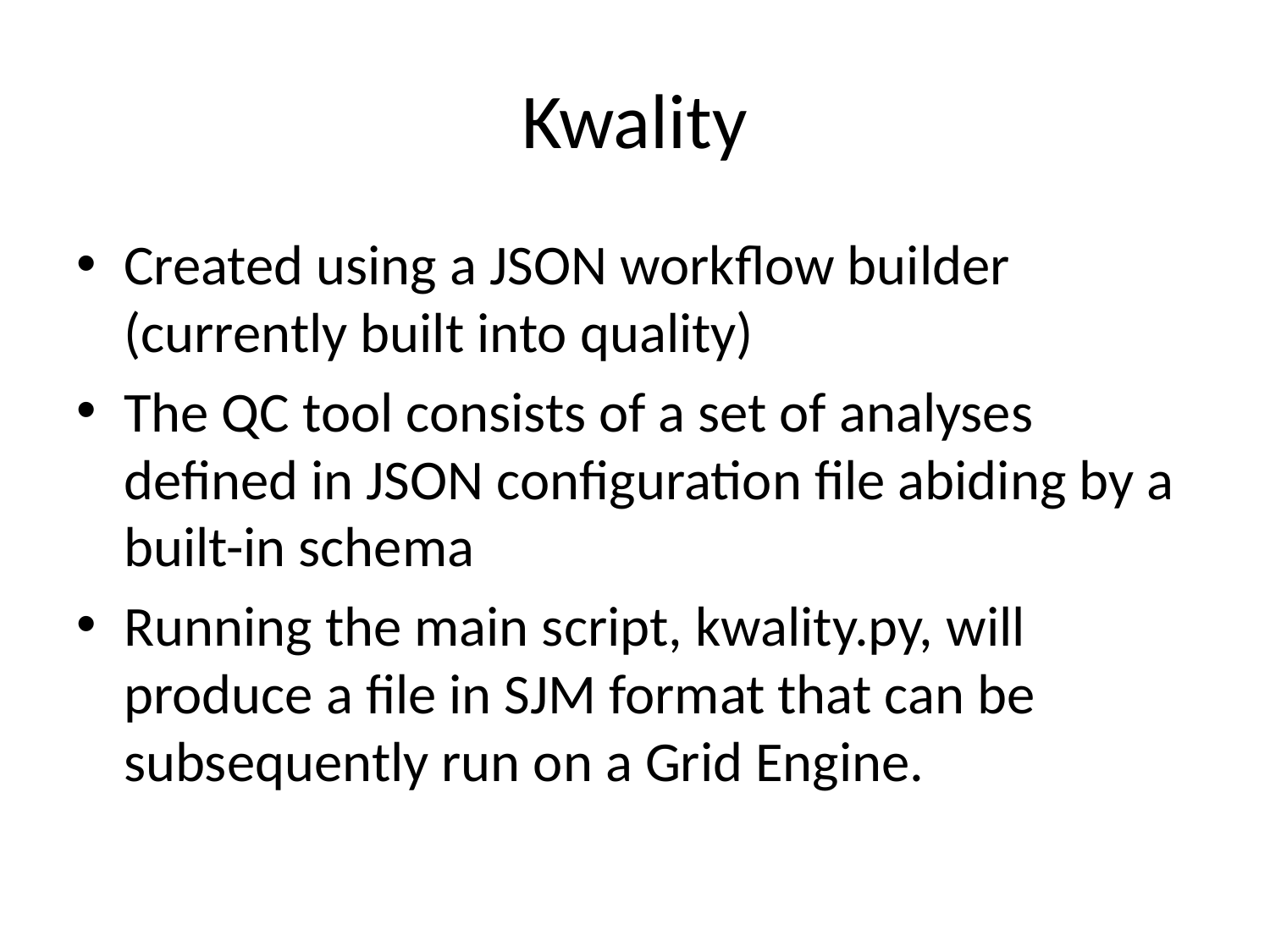

# Kwality
Created using a JSON workflow builder (currently built into quality)
The QC tool consists of a set of analyses defined in JSON configuration file abiding by a built-in schema
Running the main script, kwality.py, will produce a file in SJM format that can be subsequently run on a Grid Engine.